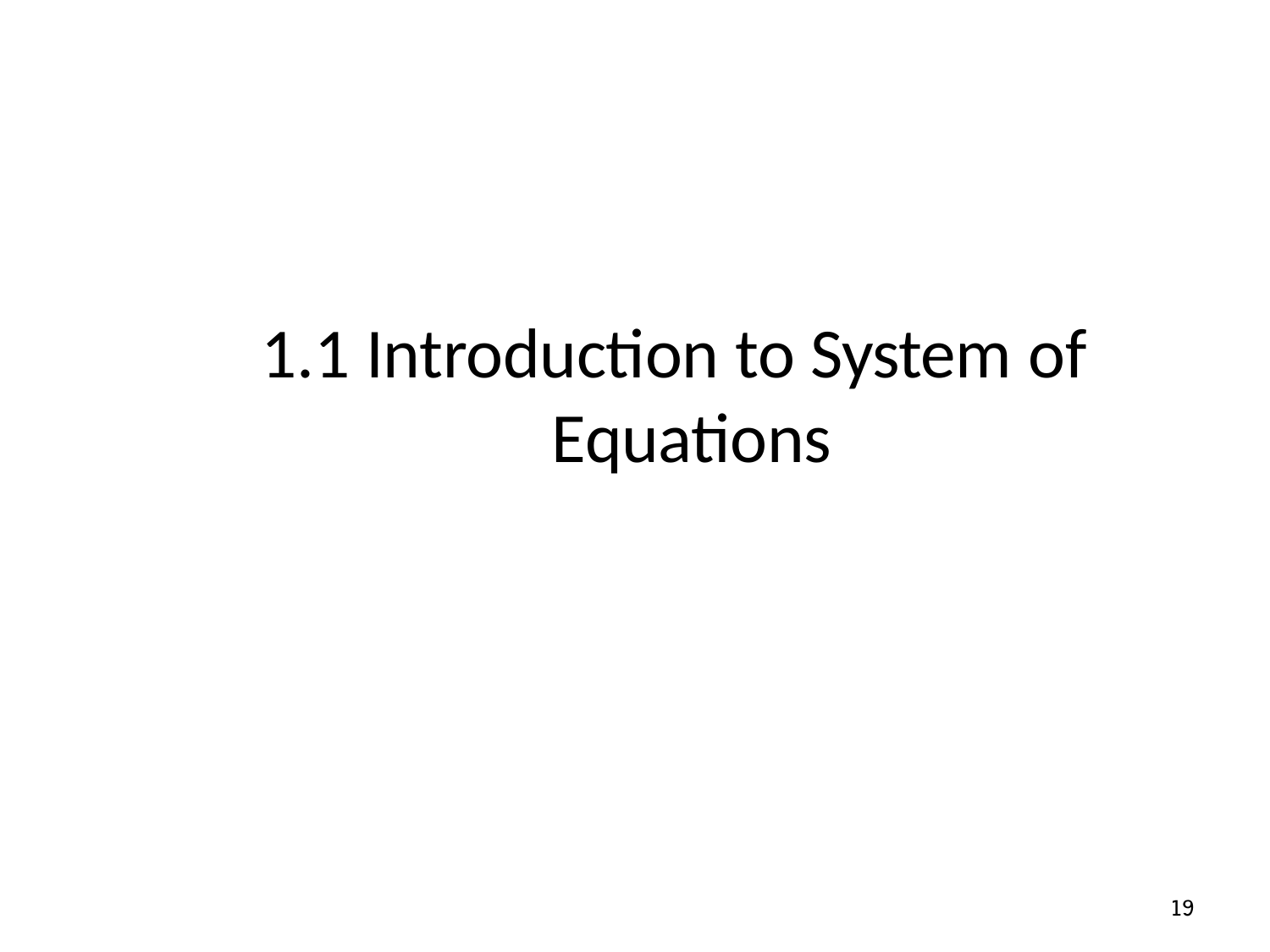

# 1.1 Introduction to System of  Equations
19